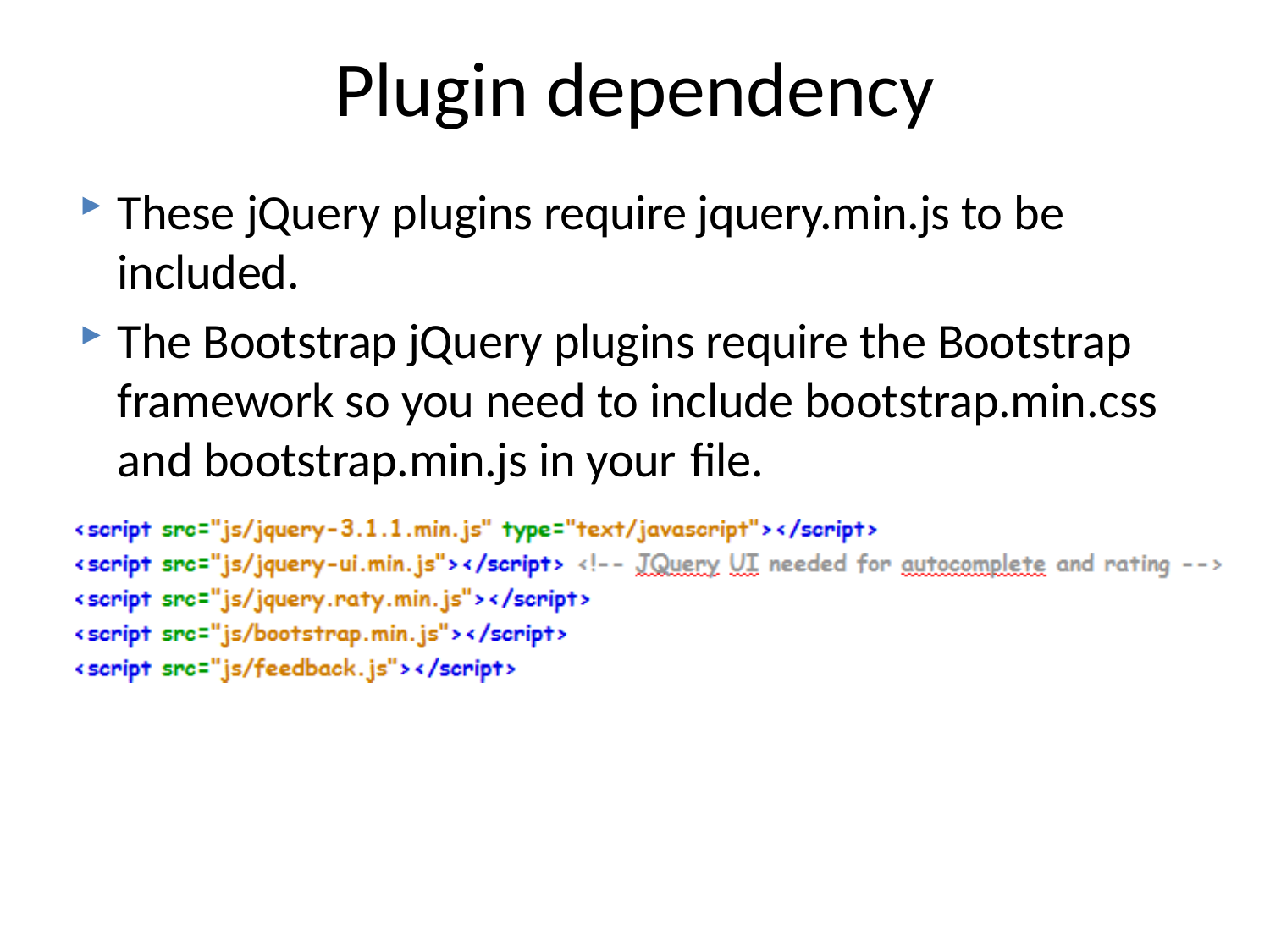

# Plugin dependency
These jQuery plugins require jquery.min.js to be  included.
The Bootstrap jQuery plugins require the Bootstrap  framework so you need to include bootstrap.min.css  and bootstrap.min.js in your file.